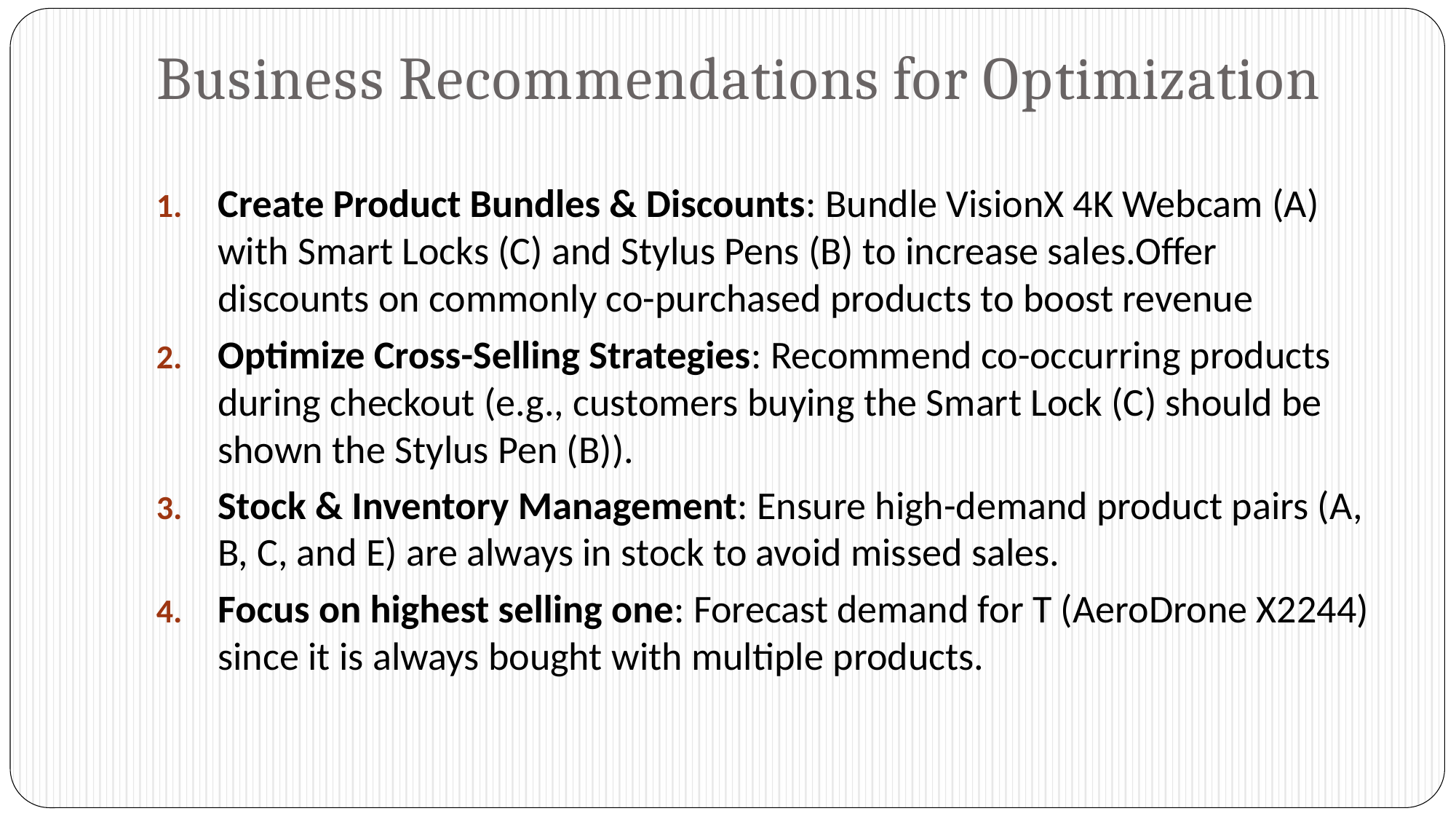

# Business Recommendations for Optimization
Create Product Bundles & Discounts: Bundle VisionX 4K Webcam (A) with Smart Locks (C) and Stylus Pens (B) to increase sales.Offer discounts on commonly co-purchased products to boost revenue
Optimize Cross-Selling Strategies: Recommend co-occurring products during checkout (e.g., customers buying the Smart Lock (C) should be shown the Stylus Pen (B)).
Stock & Inventory Management: Ensure high-demand product pairs (A, B, C, and E) are always in stock to avoid missed sales.
Focus on highest selling one: Forecast demand for T (AeroDrone X2244) since it is always bought with multiple products.